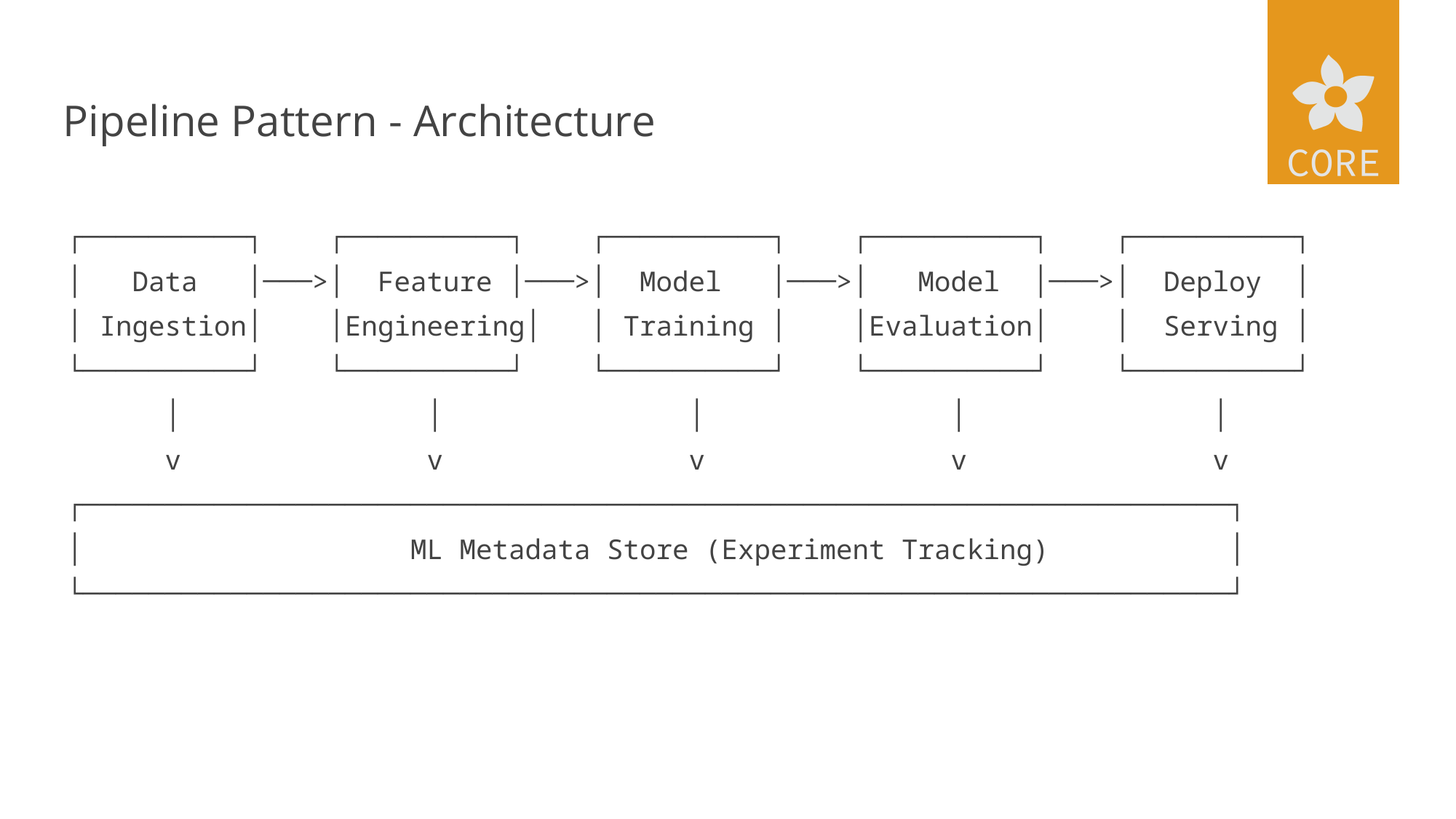

# Pipeline Pattern - Architecture
┌──────────┐    ┌──────────┐    ┌──────────┐    ┌──────────┐    ┌──────────┐
│   Data   │───>│  Feature │───>│  Model   │───>│   Model  │───>│  Deploy  │
│ Ingestion│    │Engineering│   │ Training │    │Evaluation│    │  Serving │
└──────────┘    └──────────┘    └──────────┘    └──────────┘    └──────────┘
      │               │               │               │               │
      v               v               v               v               v
┌──────────────────────────────────────────────────────────────────────┐
│                    ML Metadata Store (Experiment Tracking)           │
└──────────────────────────────────────────────────────────────────────┘